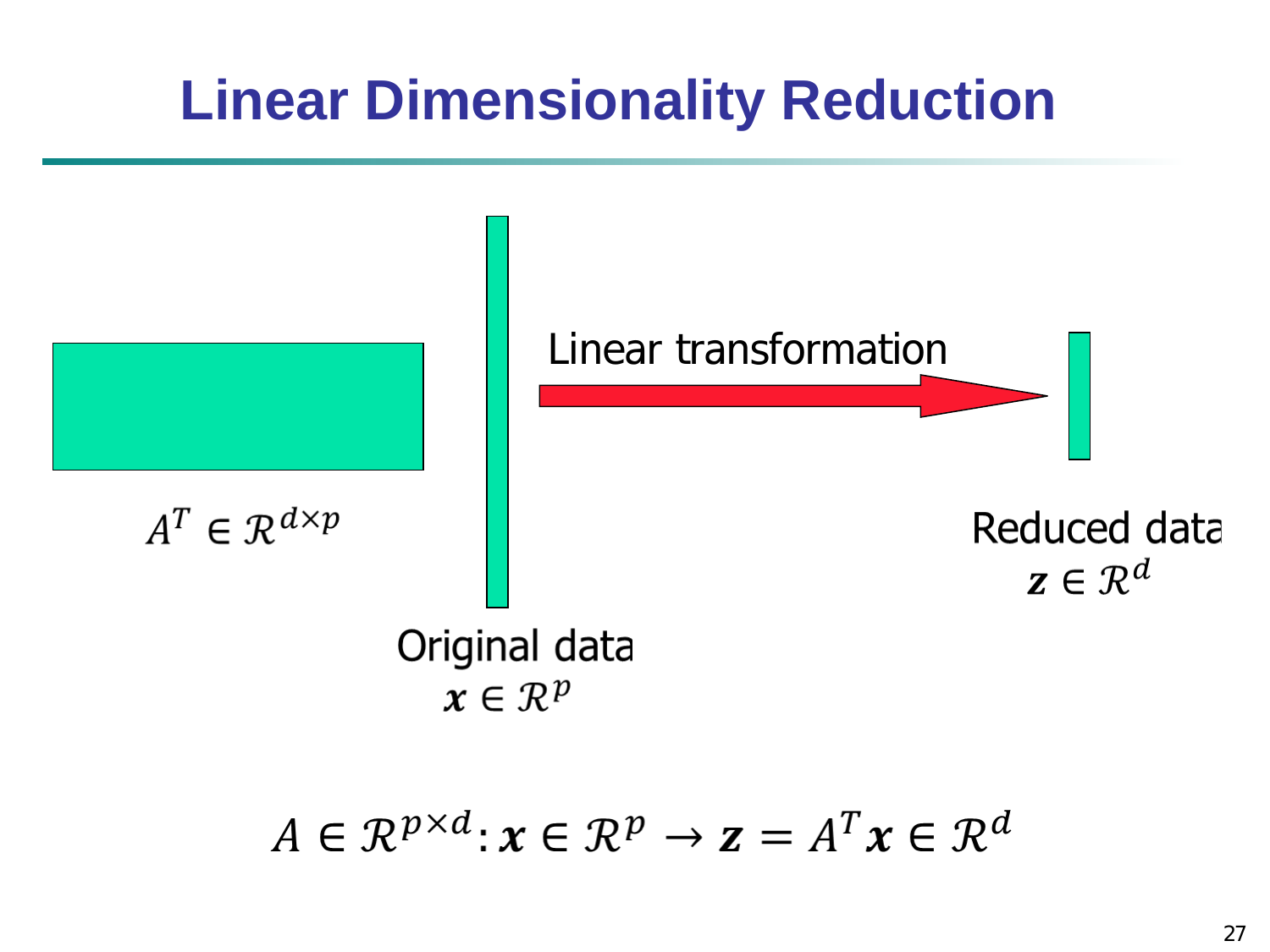

# Linear Dimensionality Reduction

Linear transformation

27